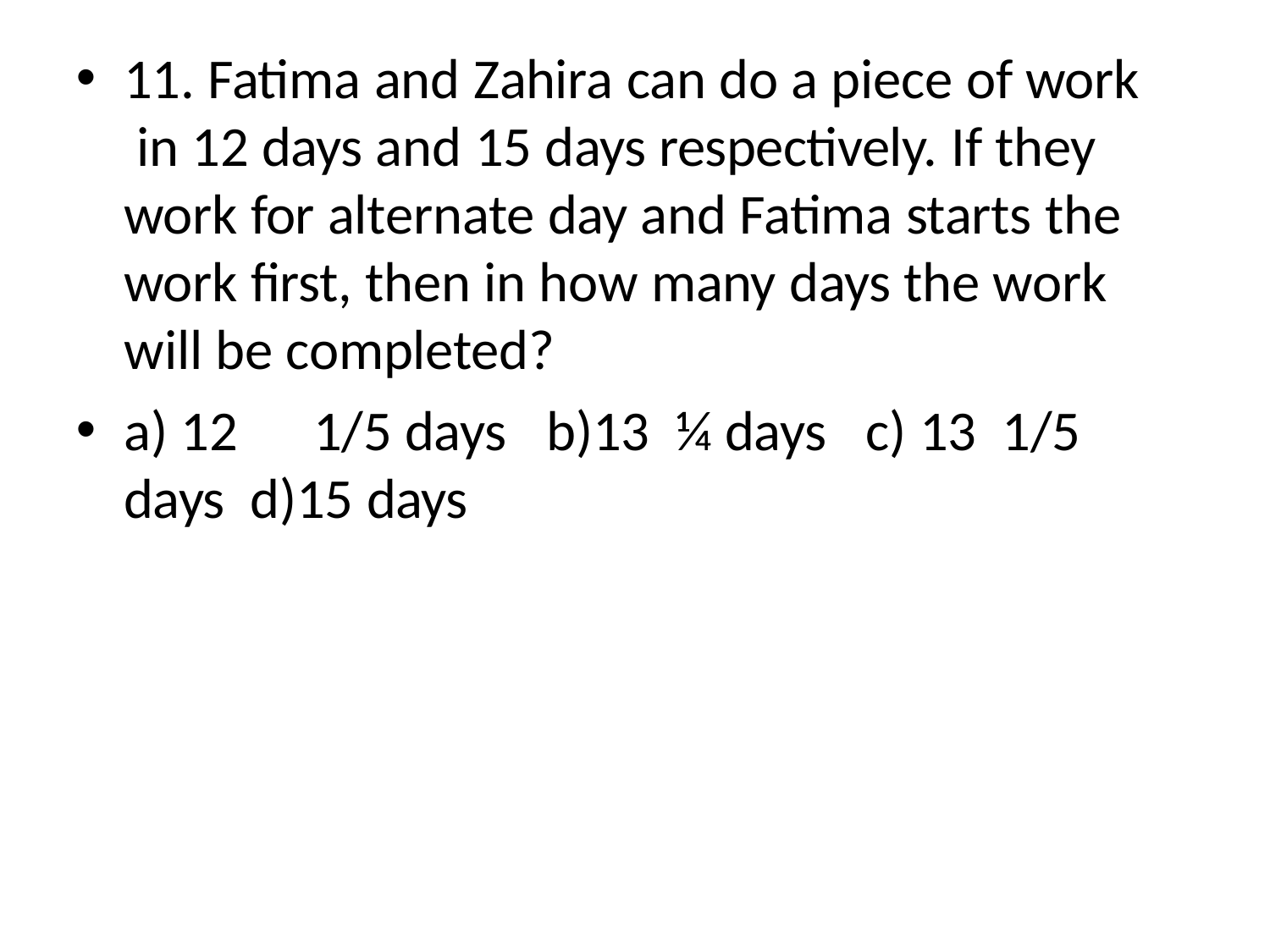

11. Fatima and Zahira can do a piece of work  in 12 days and 15 days respectively. If they  work for alternate day and Fatima starts the  work first, then in how many days the work  will be completed?
a) 12	1/5 days	b)13	¼ days	c) 13	1/5 days  d)15 days